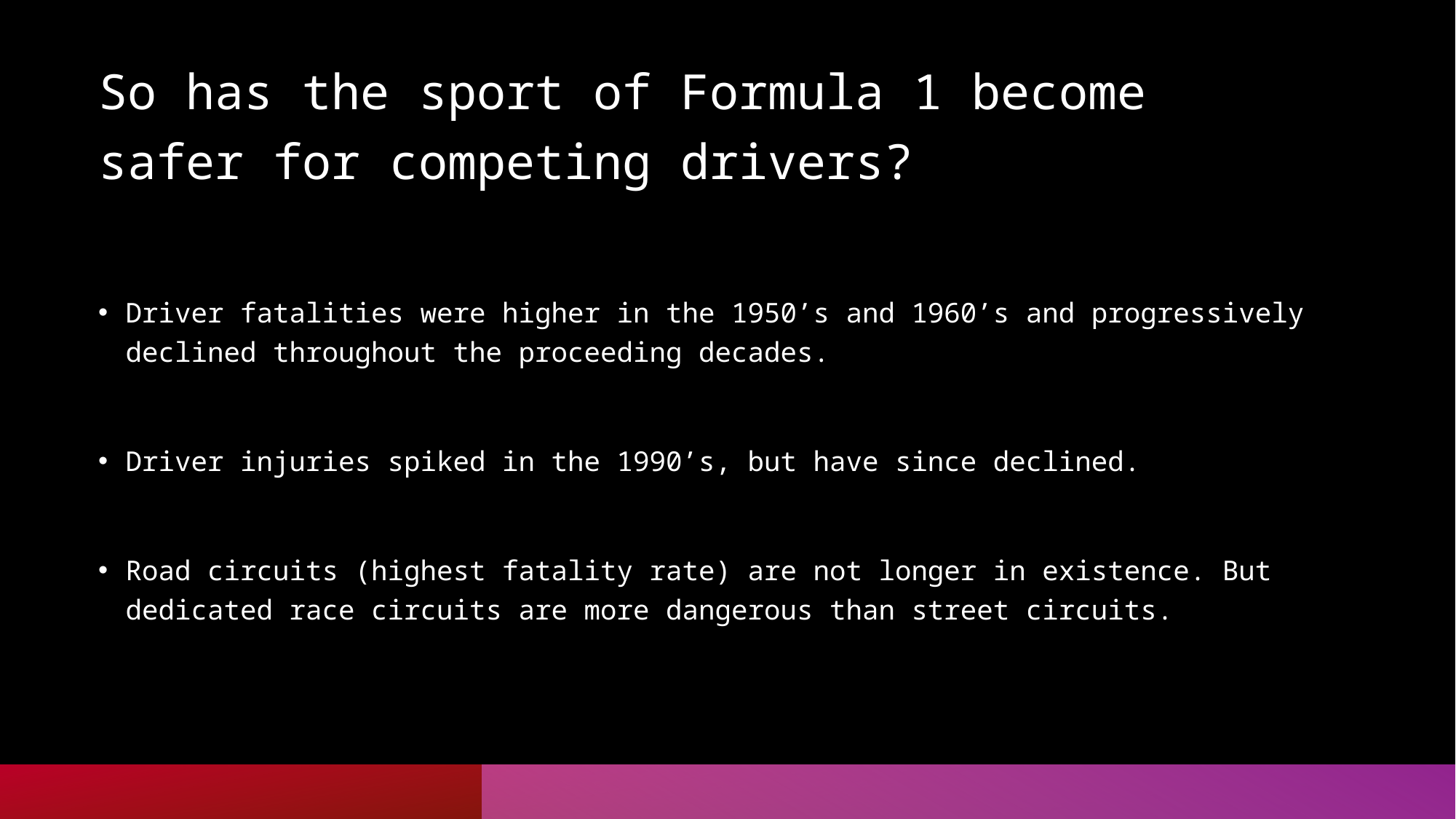

So has the sport of Formula 1 become safer for competing drivers?

Driver fatalities were higher in the 1950’s and 1960’s and progressively declined throughout the proceeding decades.

Driver injuries spiked in the 1990’s, but have since declined.

Road circuits (highest fatality rate) are not longer in existence. But dedicated race circuits are more dangerous than street circuits.